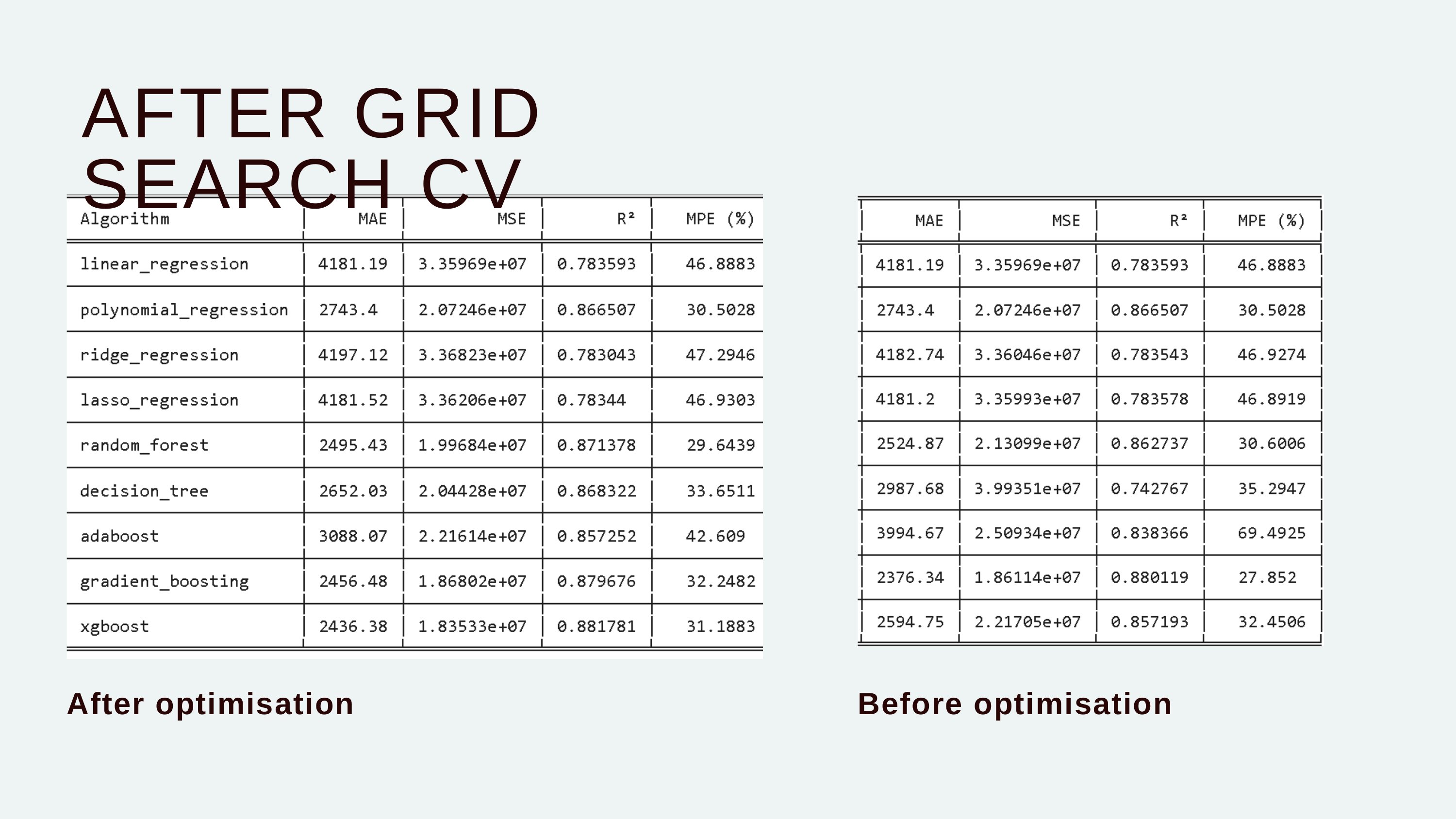

AFTER GRID SEARCH CV

After optimisation
Before optimisation